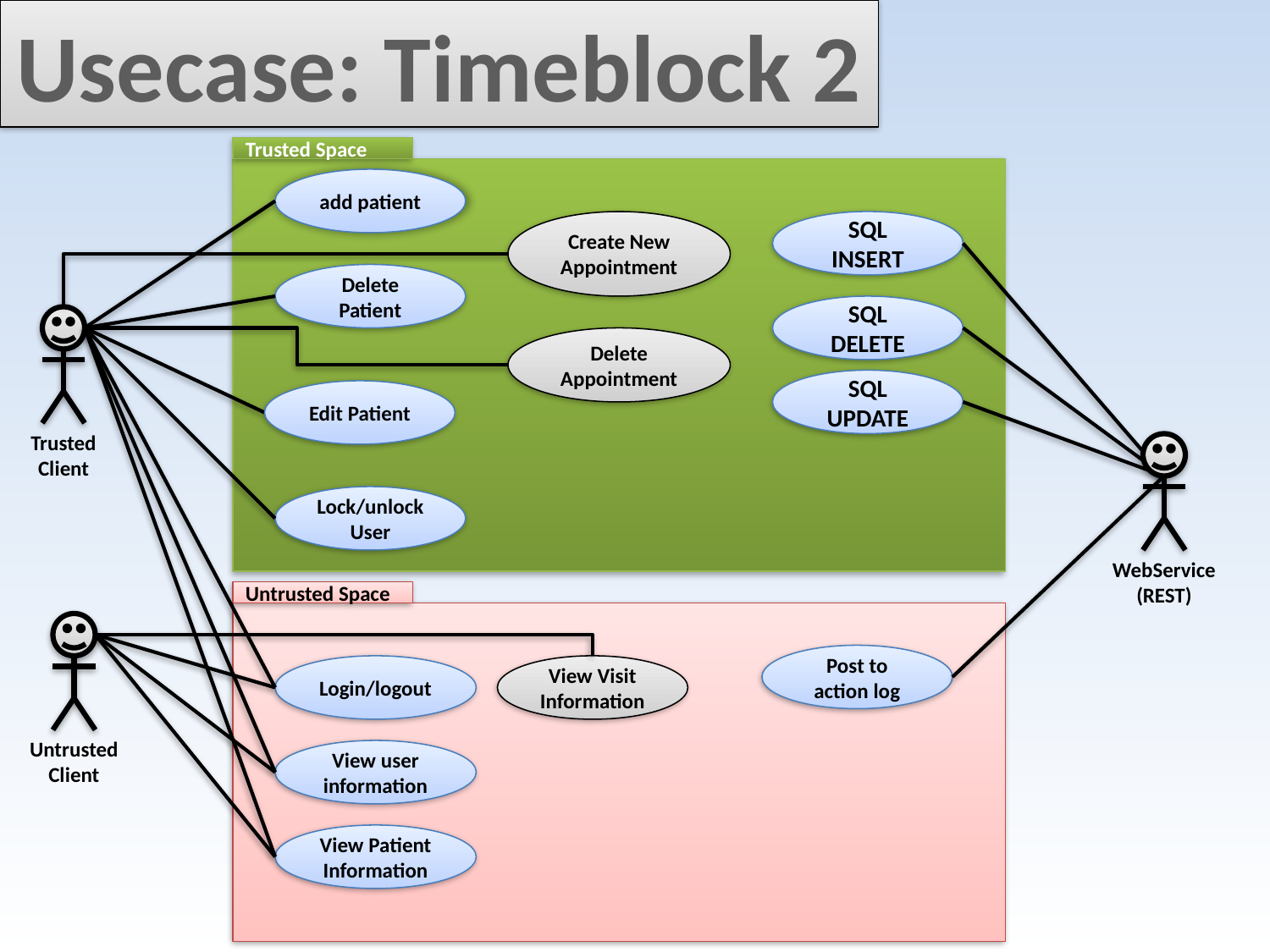

Usecase: Timeblock 2
Trusted Space

add patient
Create New Appointment
SQL INSERT
Delete Patient
SQL DELETE

Delete Appointment
SQL UPDATE
Edit Patient
Trusted Client

Lock/unlock User
WebService (REST)
Untrusted Space

Post to action log
Login/logout
View Visit Information
Untrusted Client
View user information
View Patient Information